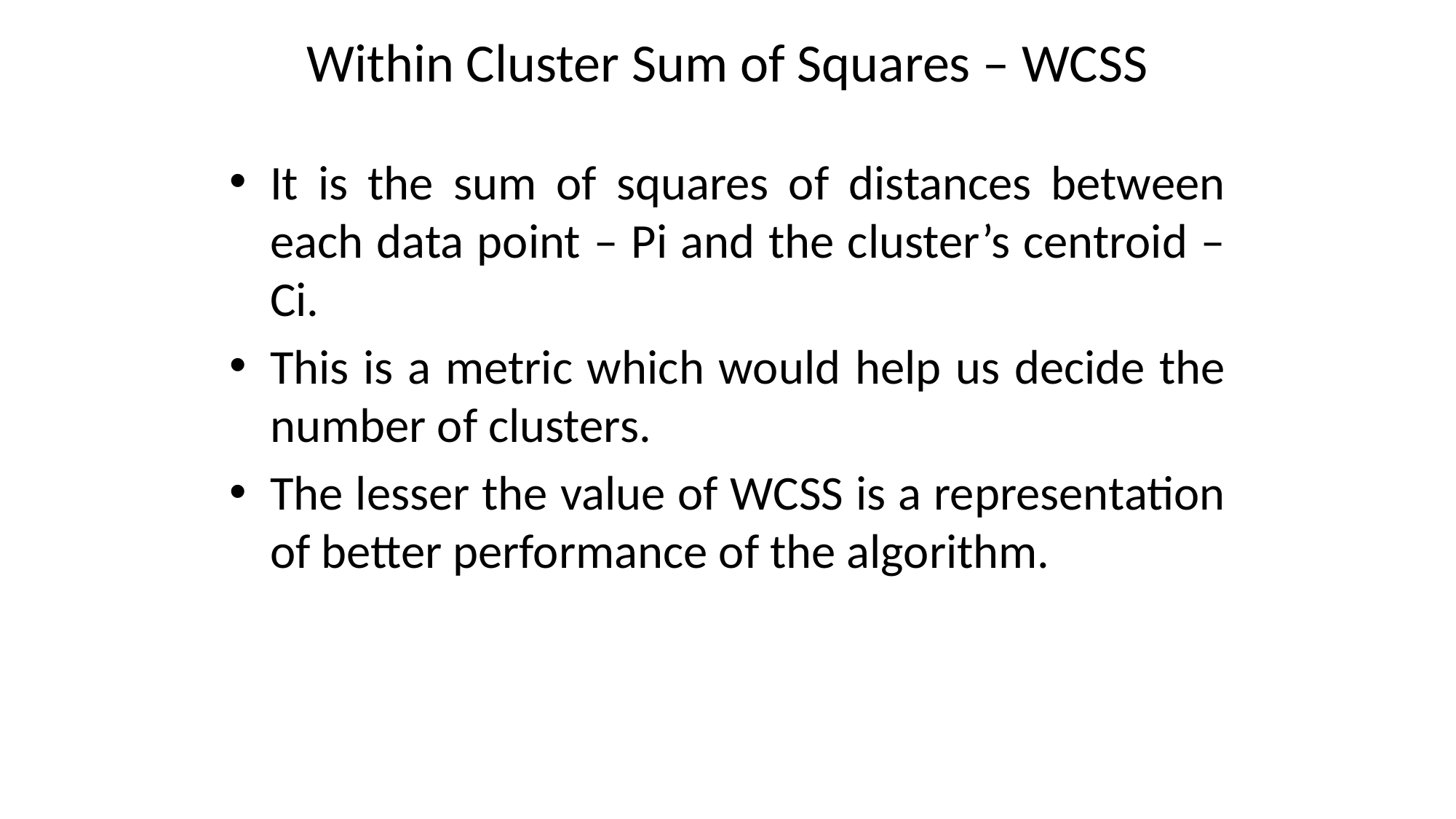

# Within Cluster Sum of Squares – WCSS
It is the sum of squares of distances between each data point – Pi and the cluster’s centroid – Ci.
This is a metric which would help us decide the number of clusters.
The lesser the value of WCSS is a representation of better performance of the algorithm.